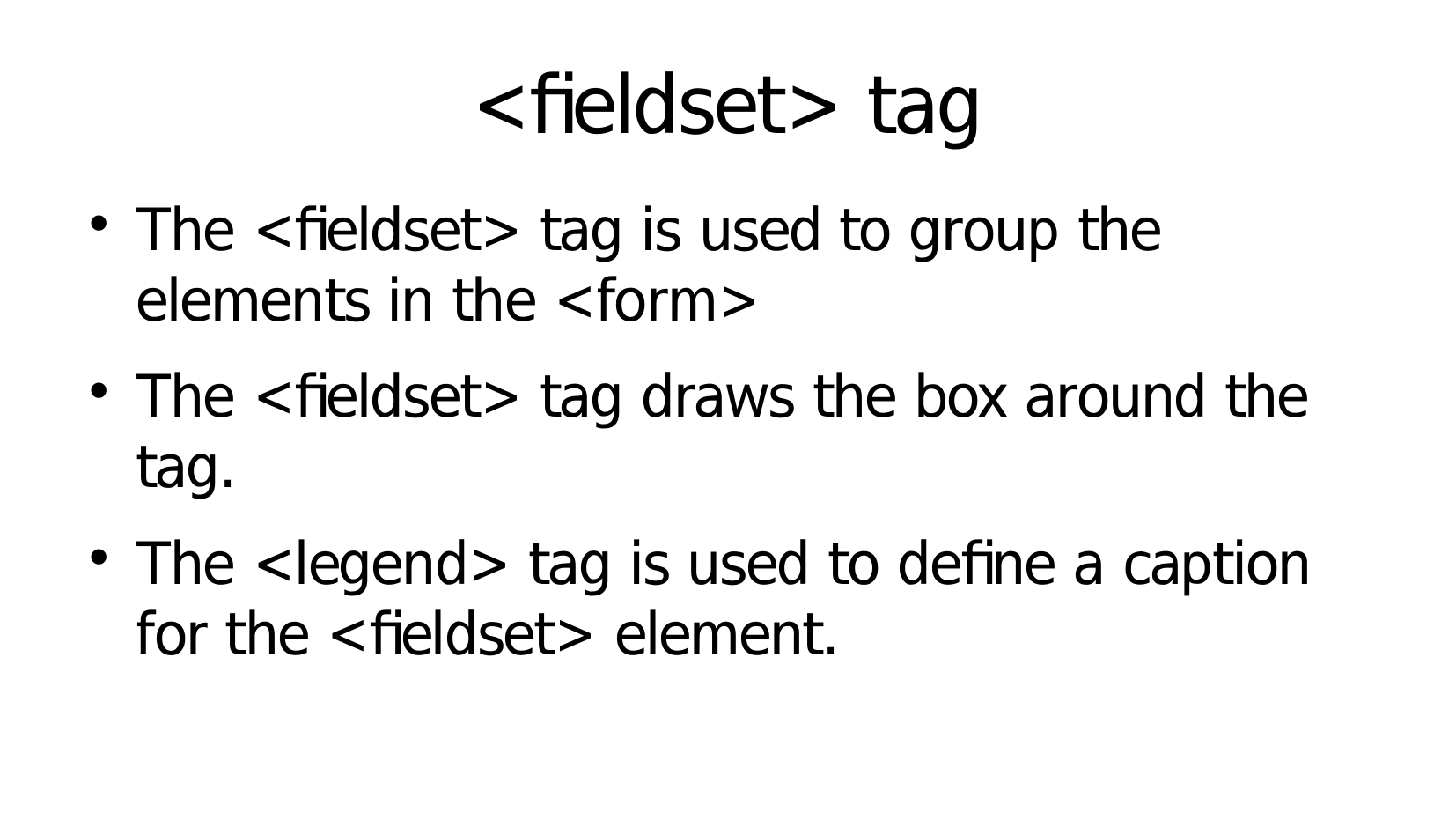

<fieldset> tag
The <fieldset> tag is used to group the elements in the <form>
The <fieldset> tag draws the box around the tag.
The <legend> tag is used to define a caption for the <fieldset> element.